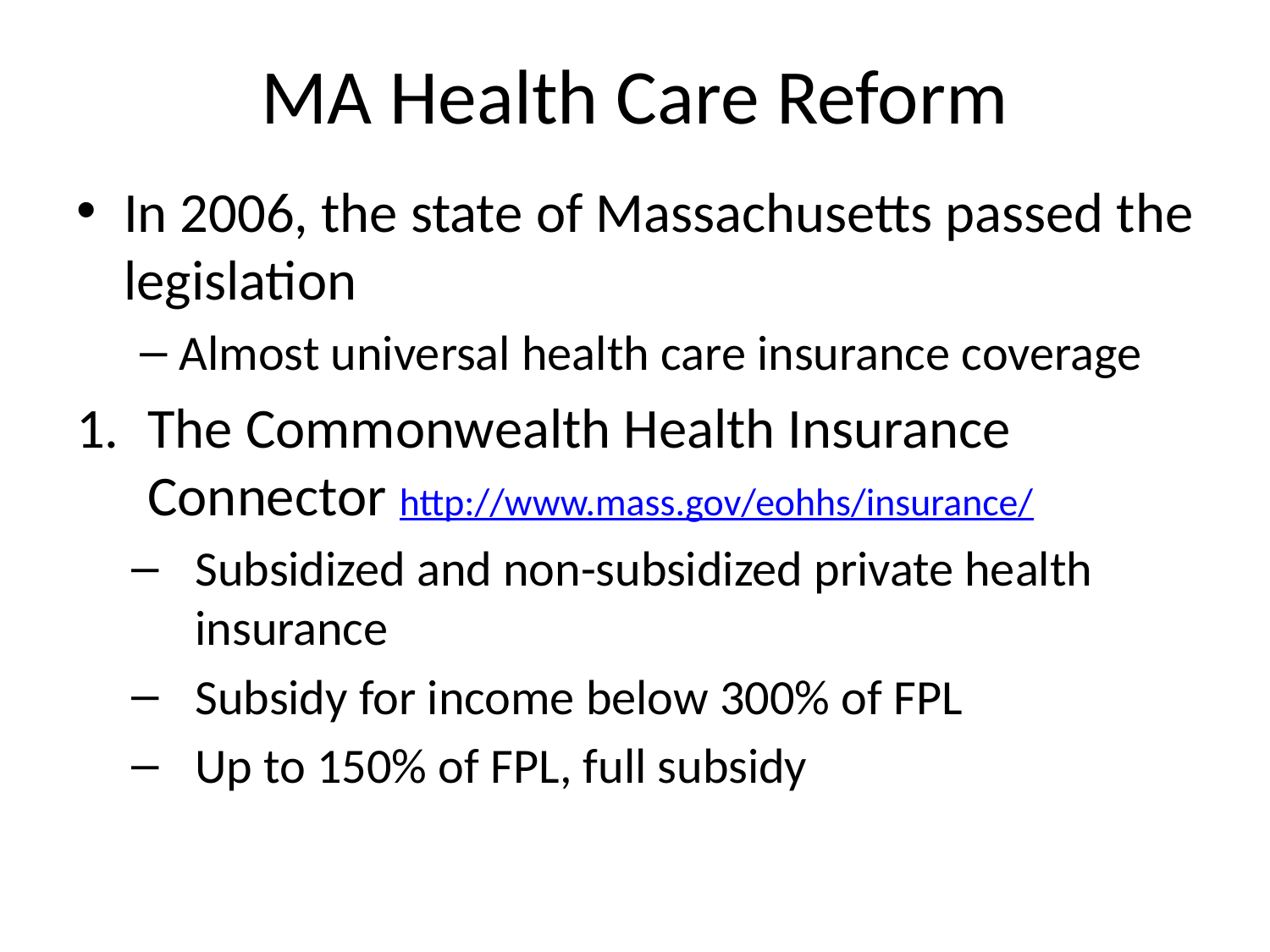

# MA Health Care Reform
In 2006, the state of Massachusetts passed the legislation
Almost universal health care insurance coverage
The Commonwealth Health Insurance Connector http://www.mass.gov/eohhs/insurance/
Subsidized and non-subsidized private health insurance
Subsidy for income below 300% of FPL
Up to 150% of FPL, full subsidy